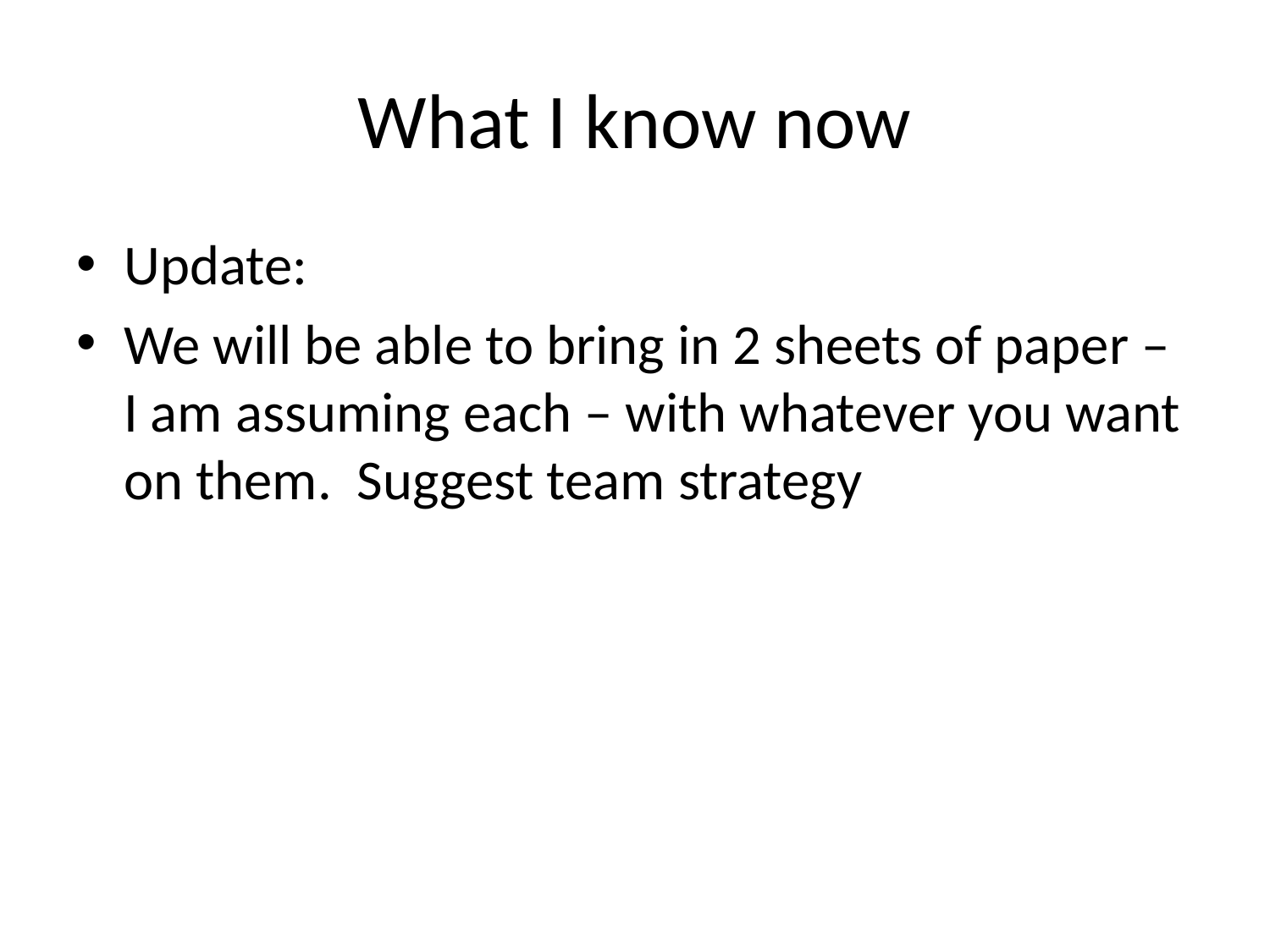

# What I know now
Update:
We will be able to bring in 2 sheets of paper – I am assuming each – with whatever you want on them.  Suggest team strategy